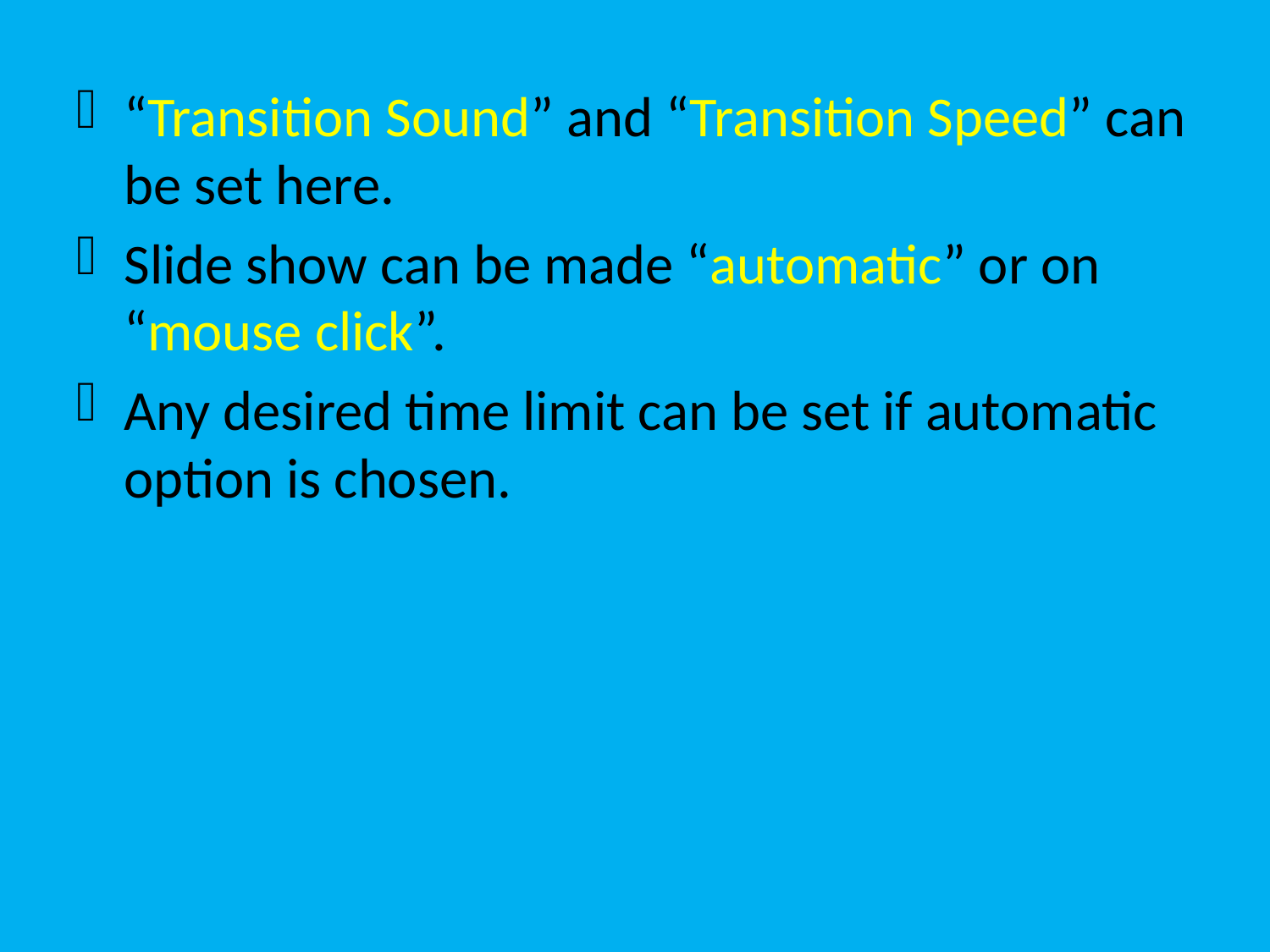

“Transition Sound” and “Transition Speed” can be set here.
Slide show can be made “automatic” or on “mouse click”.
Any desired time limit can be set if automatic option is chosen.